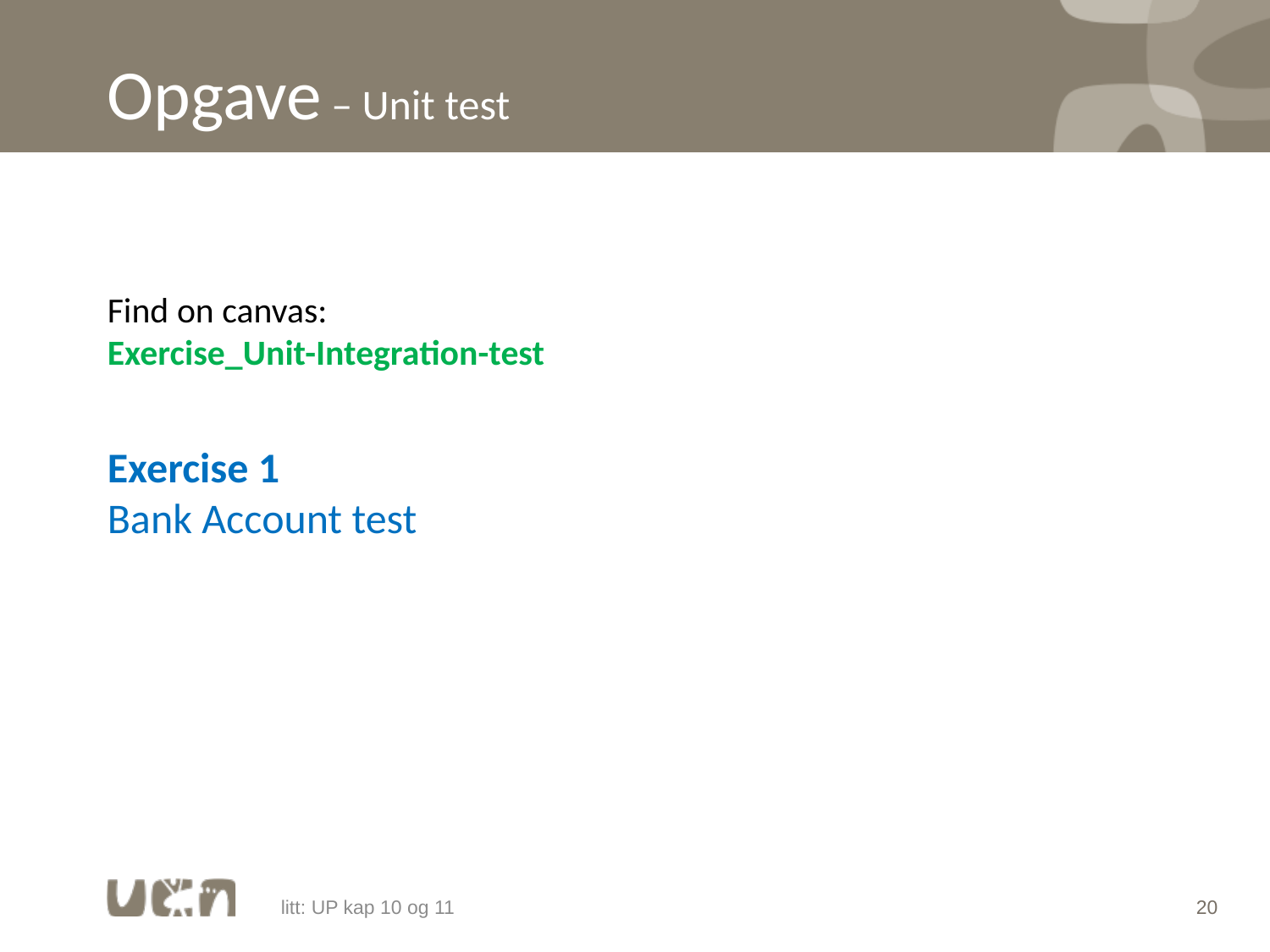

# Opgave – Unit test
Find on canvas:
Exercise_Unit-Integration-test

Exercise 1
Bank Account test
litt: UP kap 10 og 11
20